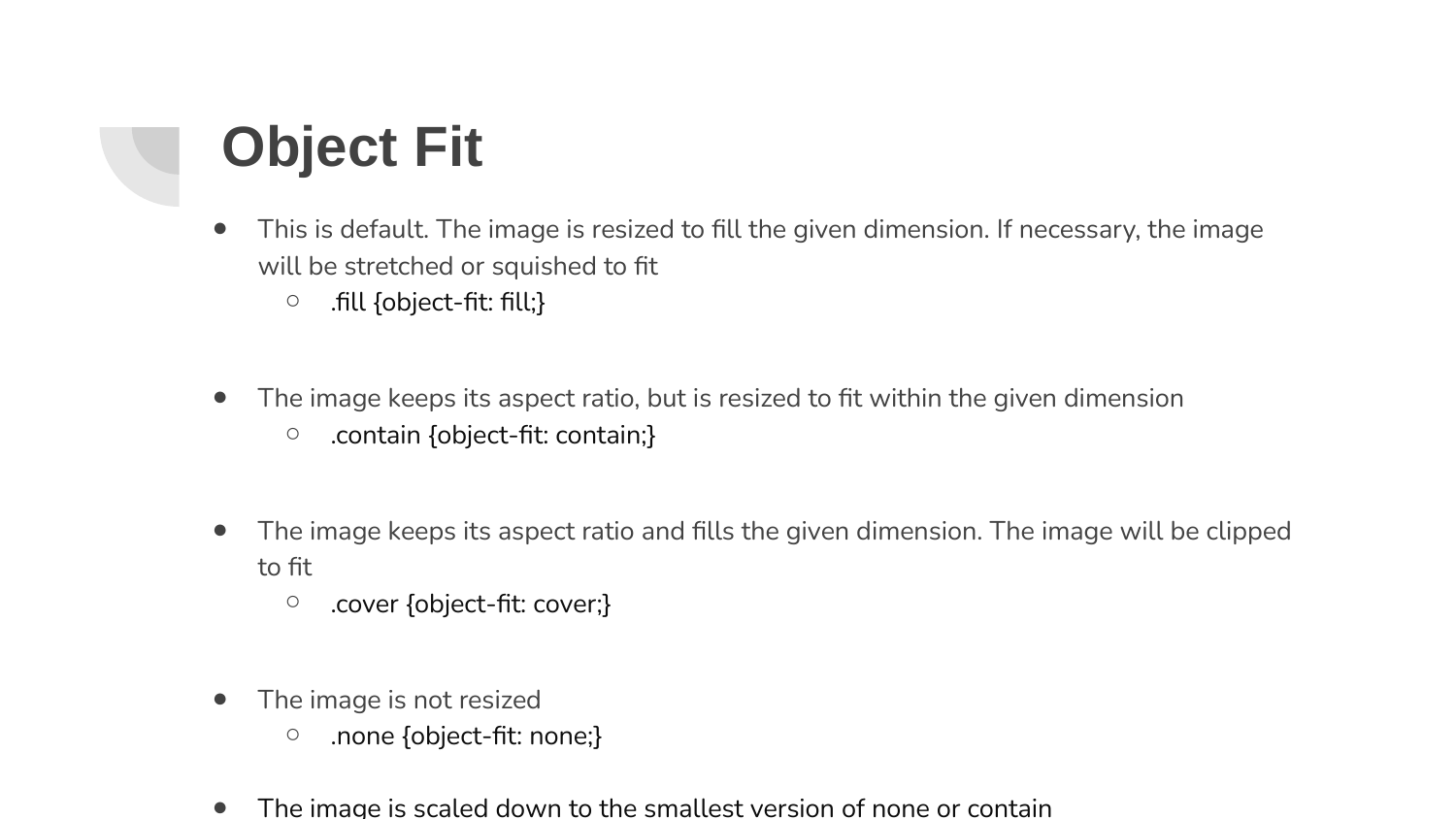

# Object Fit
This is default. The image is resized to fill the given dimension. If necessary, the image will be stretched or squished to fit
.fill {object-fit: fill;}

The image keeps its aspect ratio, but is resized to fit within the given dimension
.contain {object-fit: contain;}

The image keeps its aspect ratio and fills the given dimension. The image will be clipped to fit
.cover {object-fit: cover;}

The image is not resized
.none {object-fit: none;}

The image is scaled down to the smallest version of none or contain
.scale-down {object-fit: scale-down;}